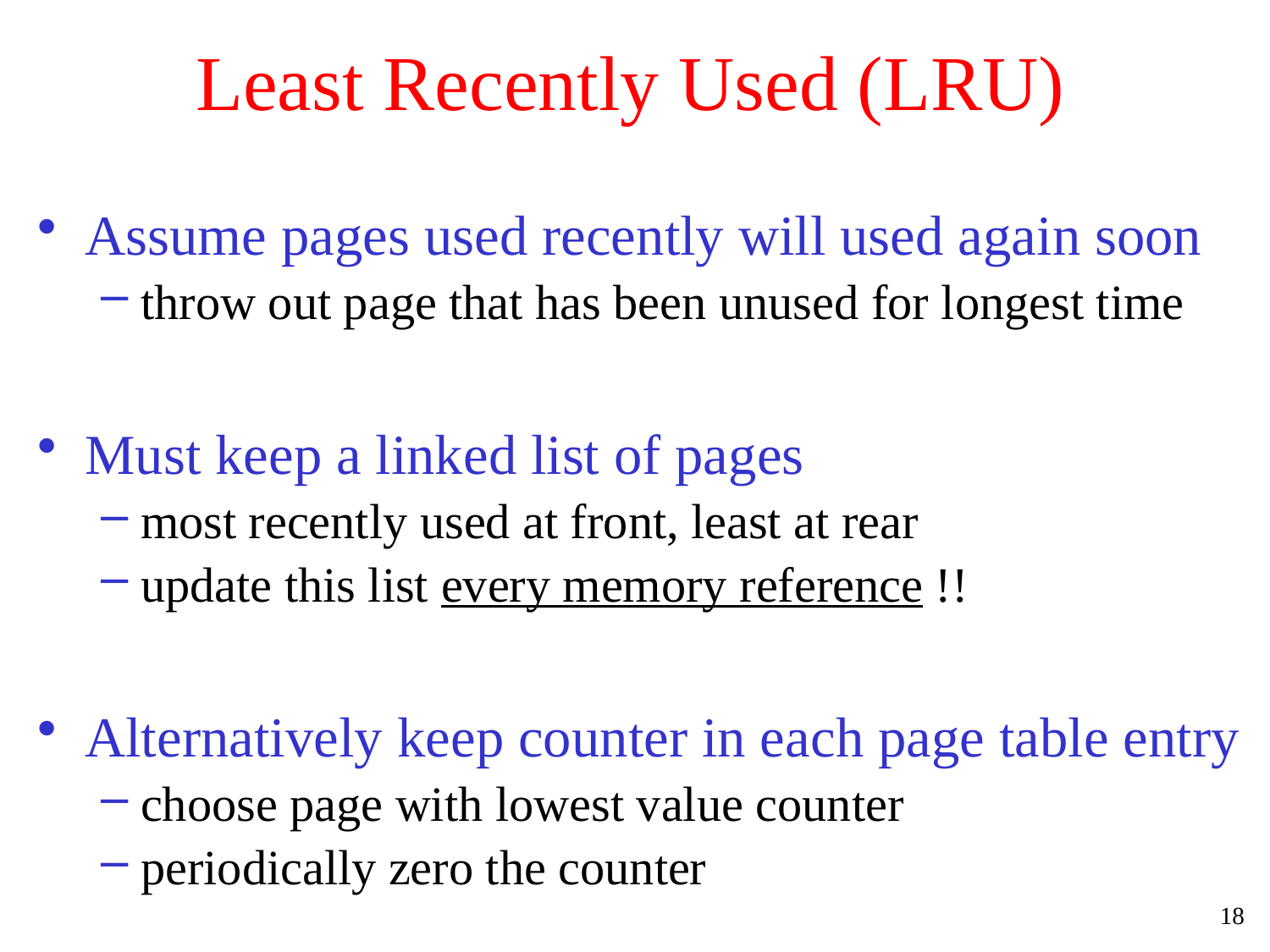

# Least Recently Used (LRU)
Assume pages used recently will used again soon
throw out page that has been unused for longest time

Must keep a linked list of pages
most recently used at front, least at rear
update this list every memory reference !!

Alternatively keep counter in each page table entry
choose page with lowest value counter
periodically zero the counter

18